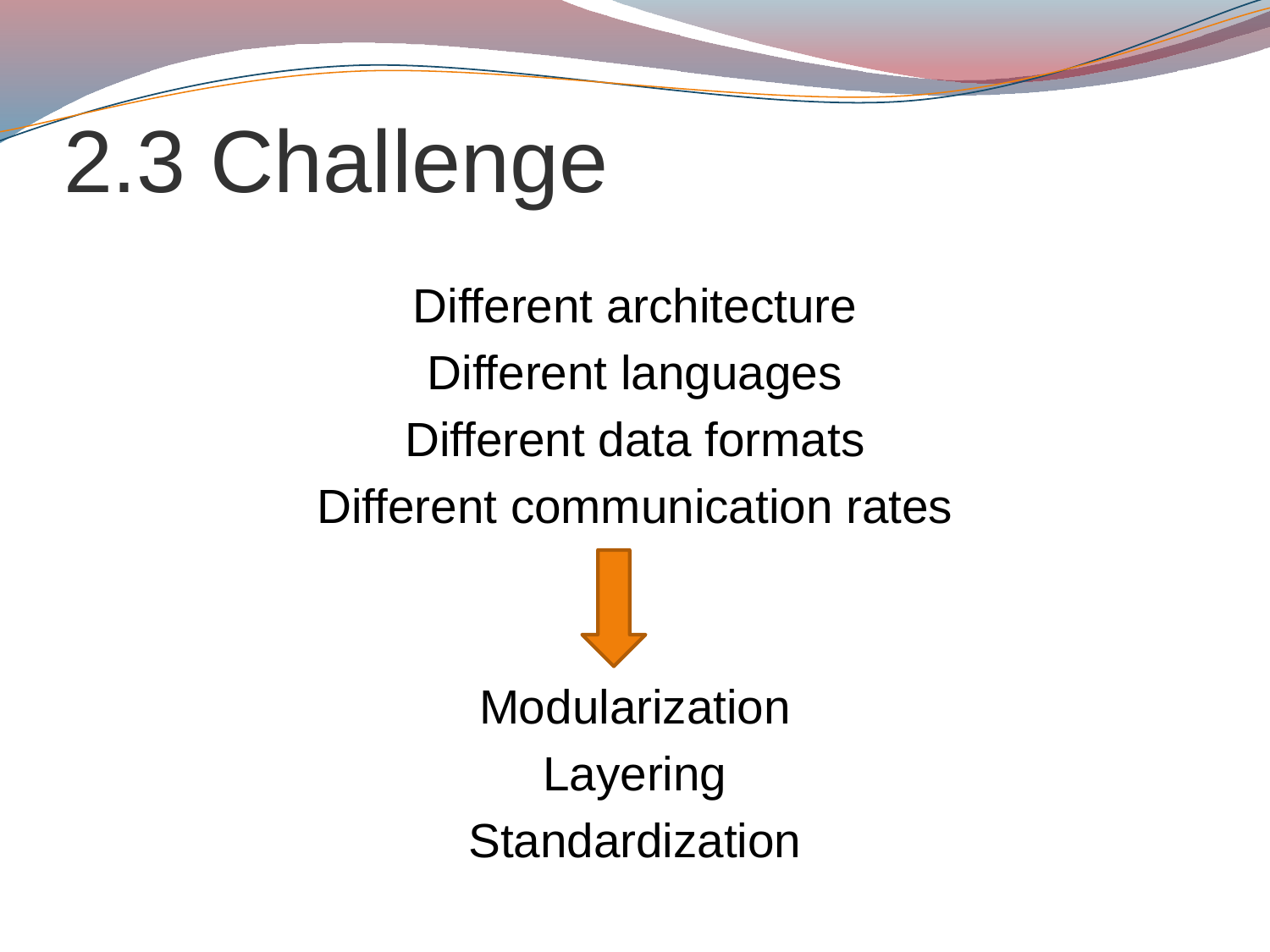

# 2.3 Challenge
Different architecture
Different languages
Different data formats
Different communication rates

Modularization
Layering
Standardization